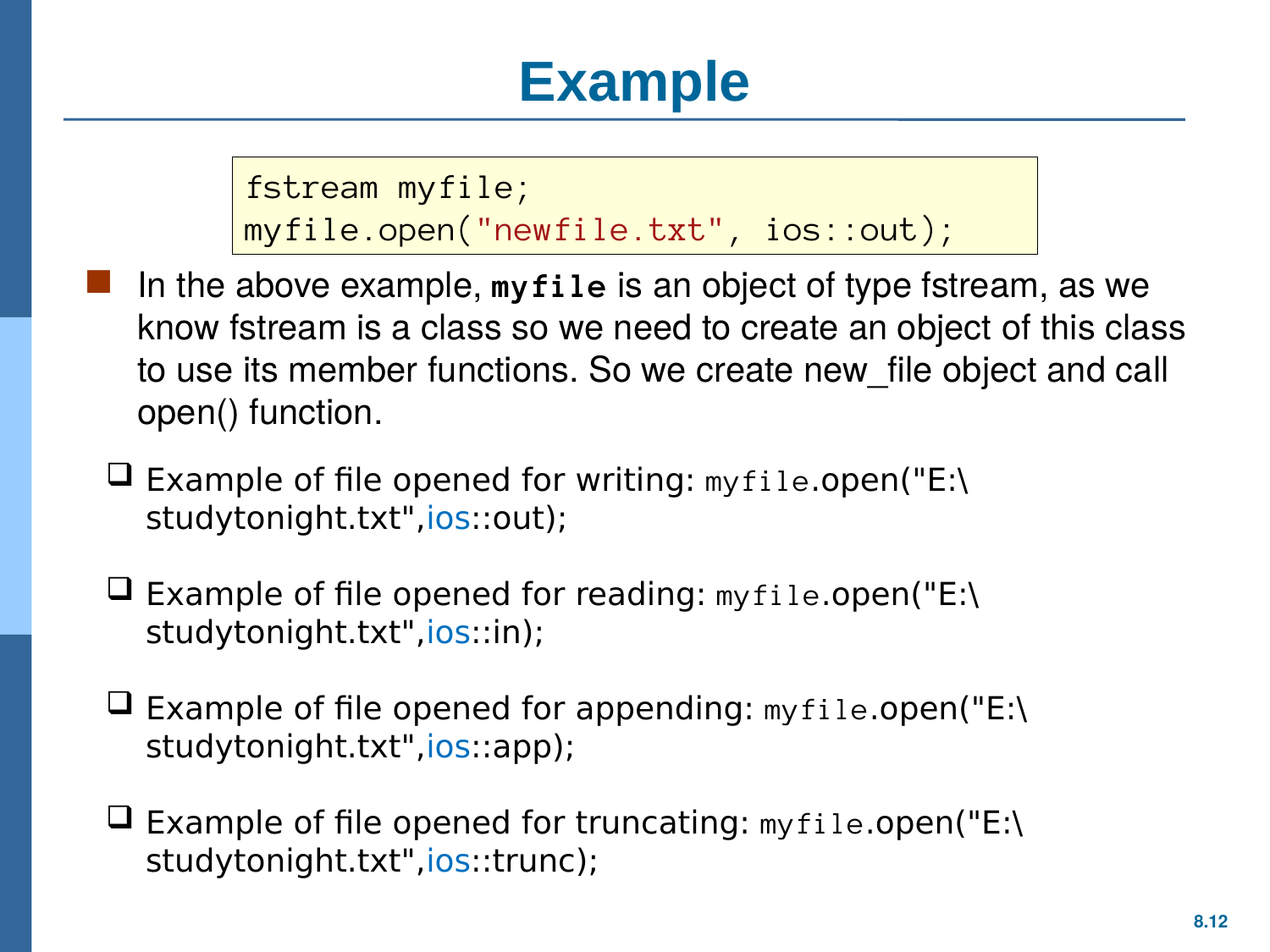

# Example
fstream myfile;
myfile.open("newfile.txt", ios::out);
In the above example, myfile is an object of type fstream, as we know fstream is a class so we need to create an object of this class to use its member functions. So we create new_file object and call open() function.
Example of file opened for writing: myfile.open("E:\studytonight.txt",ios::out);

Example of file opened for reading: myfile.open("E:\studytonight.txt",ios::in);

Example of file opened for appending: myfile.open("E:\studytonight.txt",ios::app);

Example of file opened for truncating: myfile.open("E:\studytonight.txt",ios::trunc);